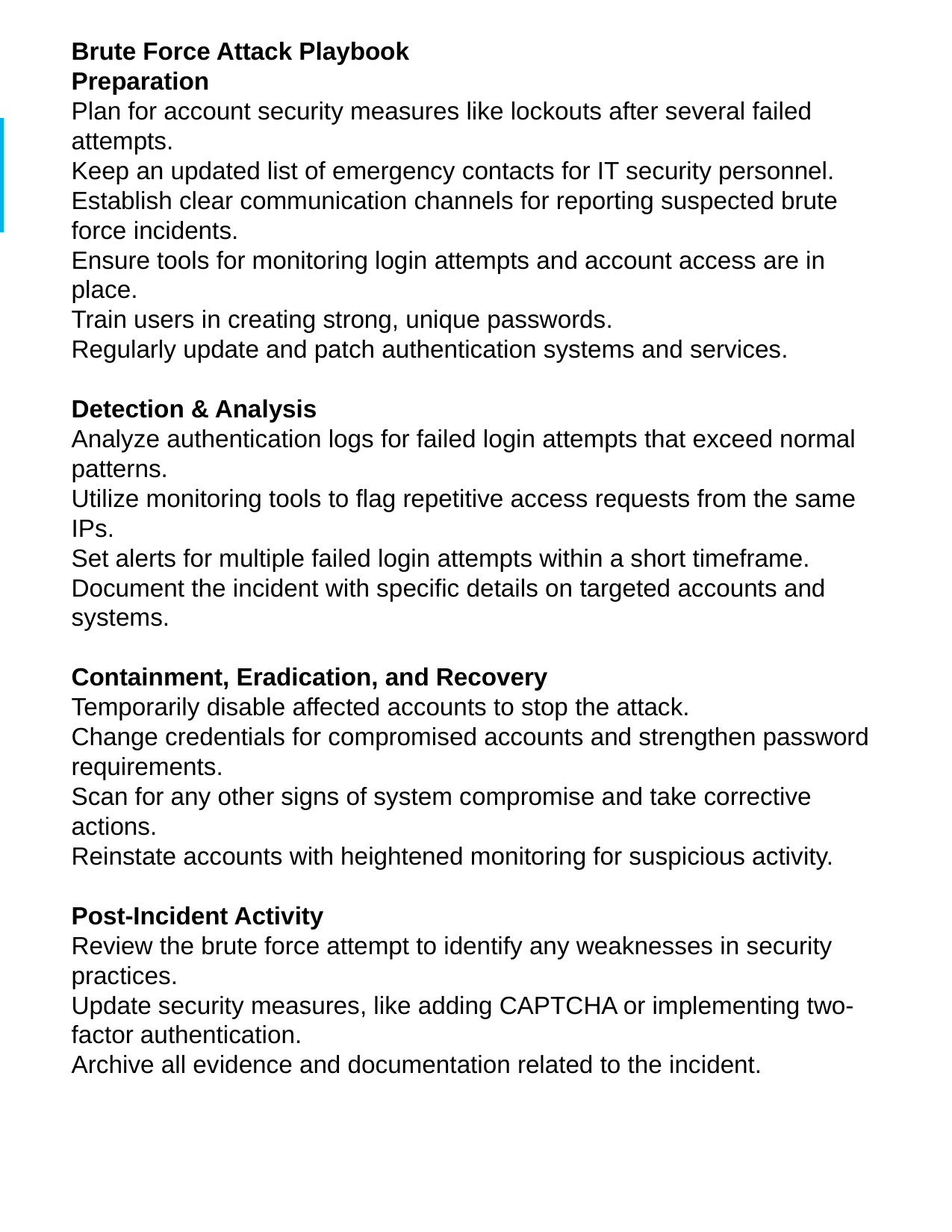

Brute Force Attack Playbook
Preparation
Plan for account security measures like lockouts after several failed attempts.
Keep an updated list of emergency contacts for IT security personnel.
Establish clear communication channels for reporting suspected brute force incidents.
Ensure tools for monitoring login attempts and account access are in place.
Train users in creating strong, unique passwords.
Regularly update and patch authentication systems and services.

Detection & Analysis
Analyze authentication logs for failed login attempts that exceed normal patterns.
Utilize monitoring tools to flag repetitive access requests from the same IPs.
Set alerts for multiple failed login attempts within a short timeframe.
Document the incident with specific details on targeted accounts and systems.

Containment, Eradication, and Recovery
Temporarily disable affected accounts to stop the attack.
Change credentials for compromised accounts and strengthen password requirements.
Scan for any other signs of system compromise and take corrective actions.
Reinstate accounts with heightened monitoring for suspicious activity.

Post-Incident Activity
Review the brute force attempt to identify any weaknesses in security practices.
Update security measures, like adding CAPTCHA or implementing two-factor authentication.
Archive all evidence and documentation related to the incident.